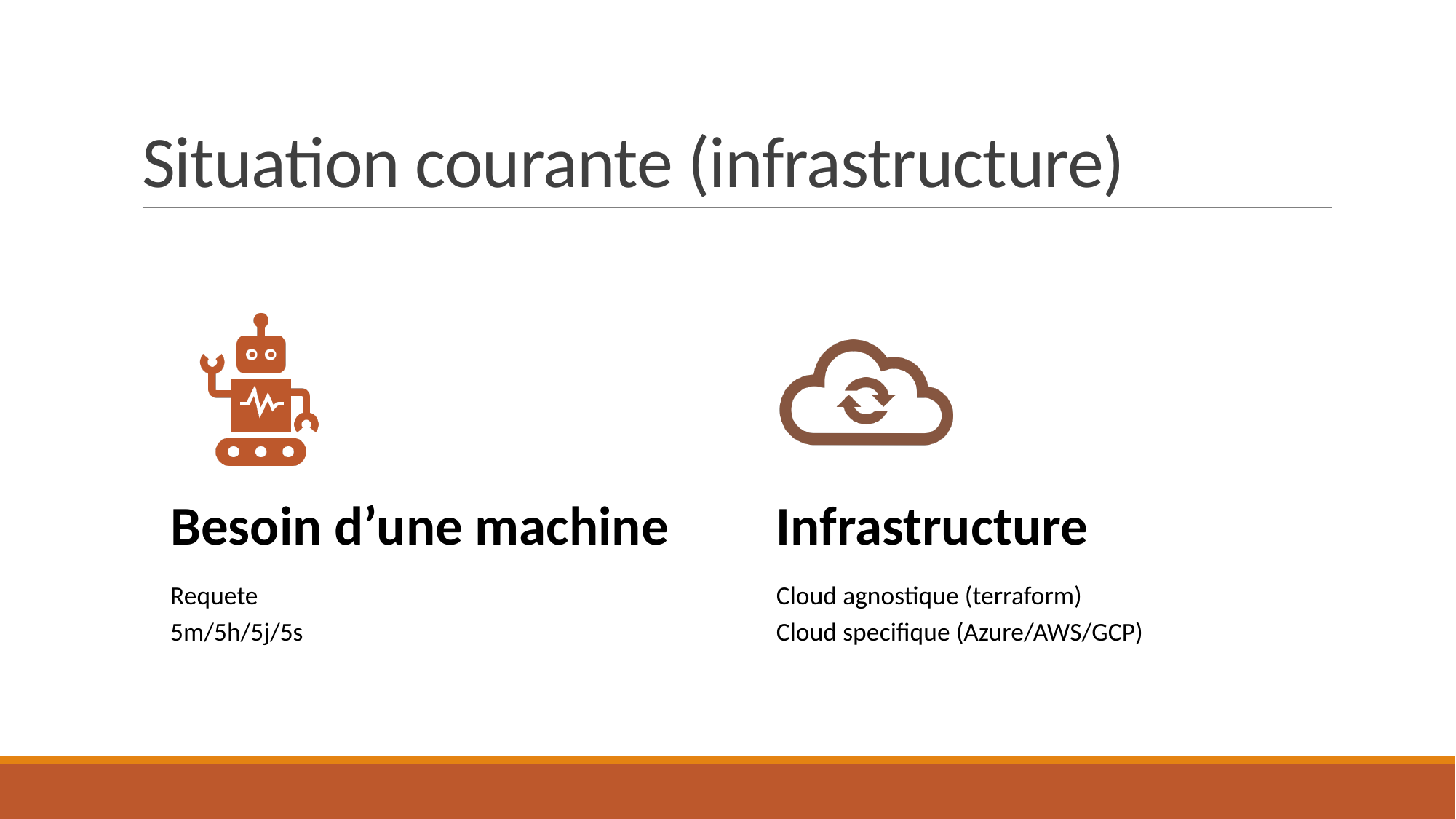

# Situation courante (infrastructure)
Besoin d’une machine
Requete
5m/5h/5j/5s
Infrastructure
Cloud agnostique (terraform)
Cloud specifique (Azure/AWS/GCP)